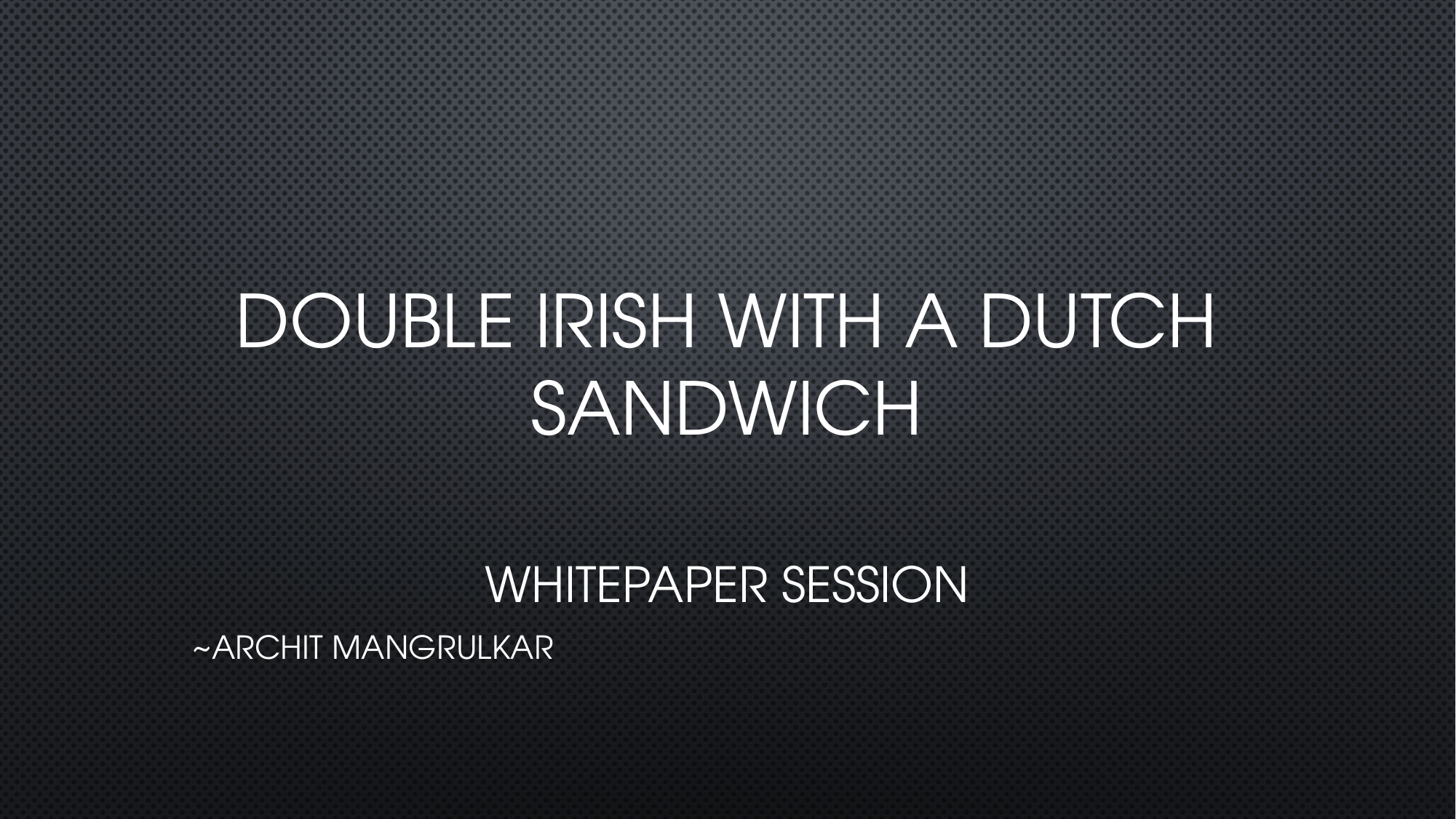

# Double Irish with a Dutch Sandwich
Whitepaper Session
~Archit Mangrulkar